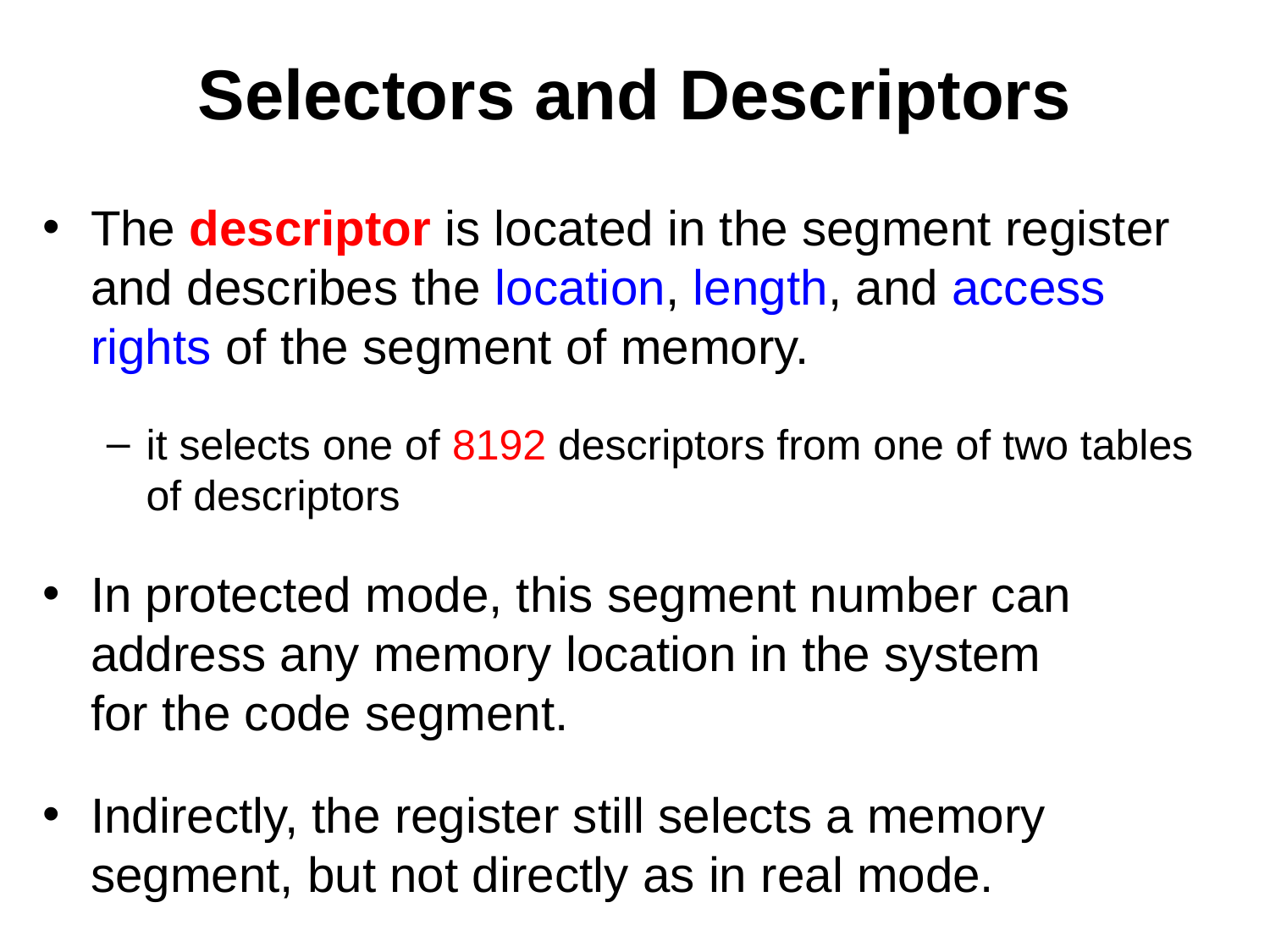

# Selectors and Descriptors
The descriptor is located in the segment register and describes the location, length, and access rights of the segment of memory.
it selects one of 8192 descriptors from one of two tables of descriptors
In protected mode, this segment number can address any memory location in the system
for the code segment.
Indirectly, the register still selects a memory segment, but not directly as in real mode.